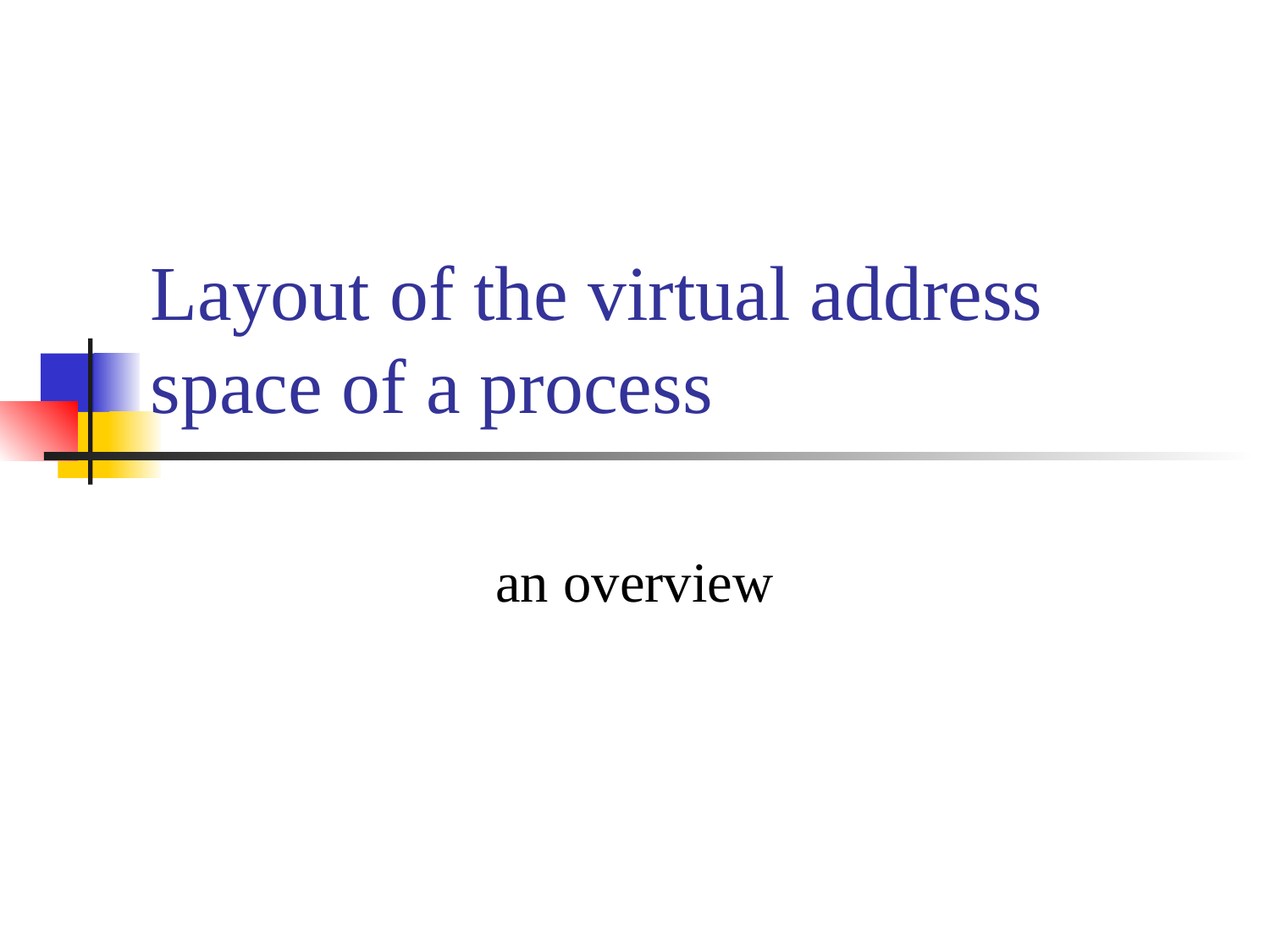

# Layout of the virtual address space of a process
an overview